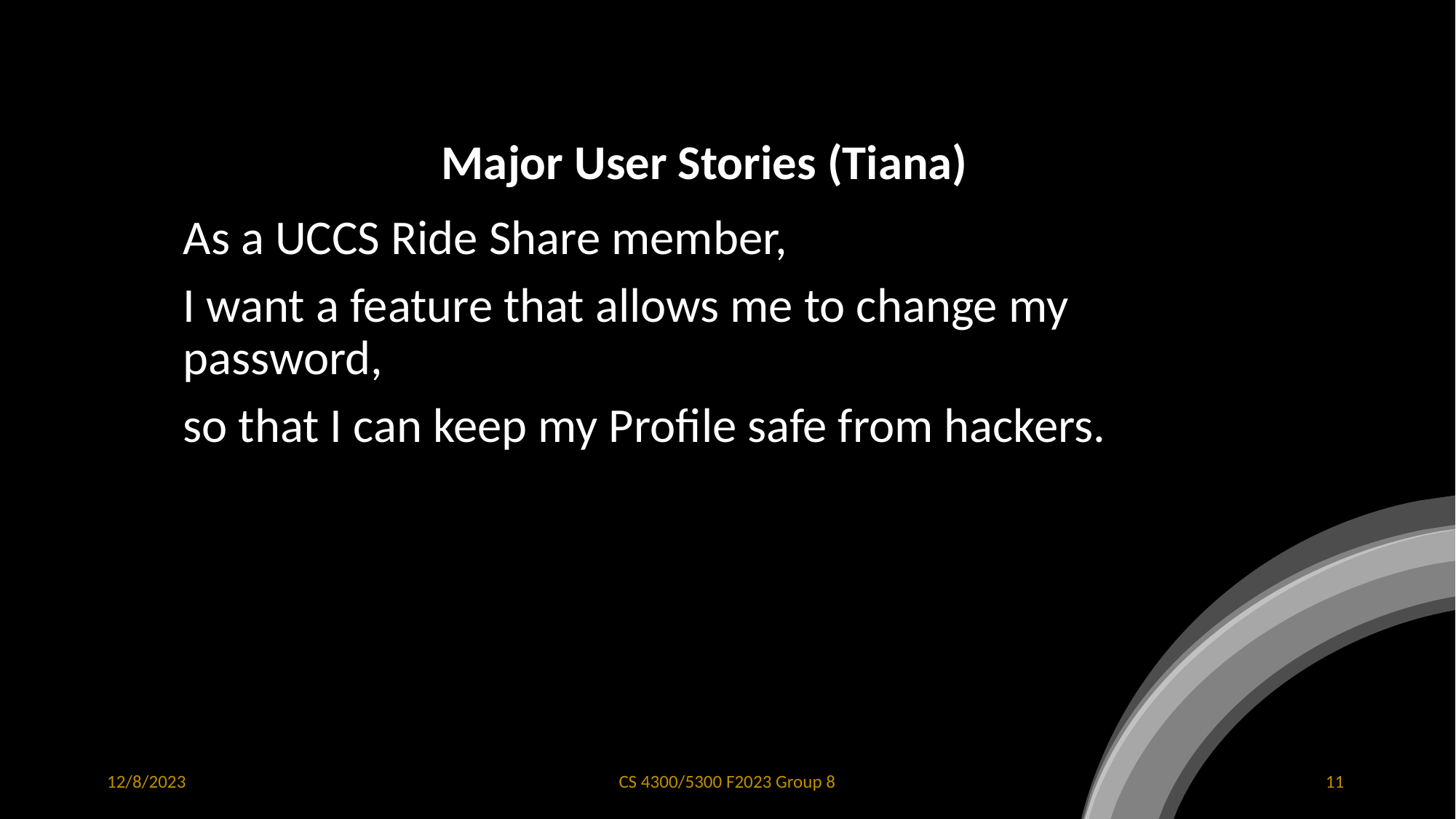

# Major User Stories (Tiana)
As a UCCS Ride Share member,
I want a feature that allows me to change my password,
so that I can keep my Profile safe from hackers.

12/8/2023
CS 4300/5300 F2023 Group 8
11